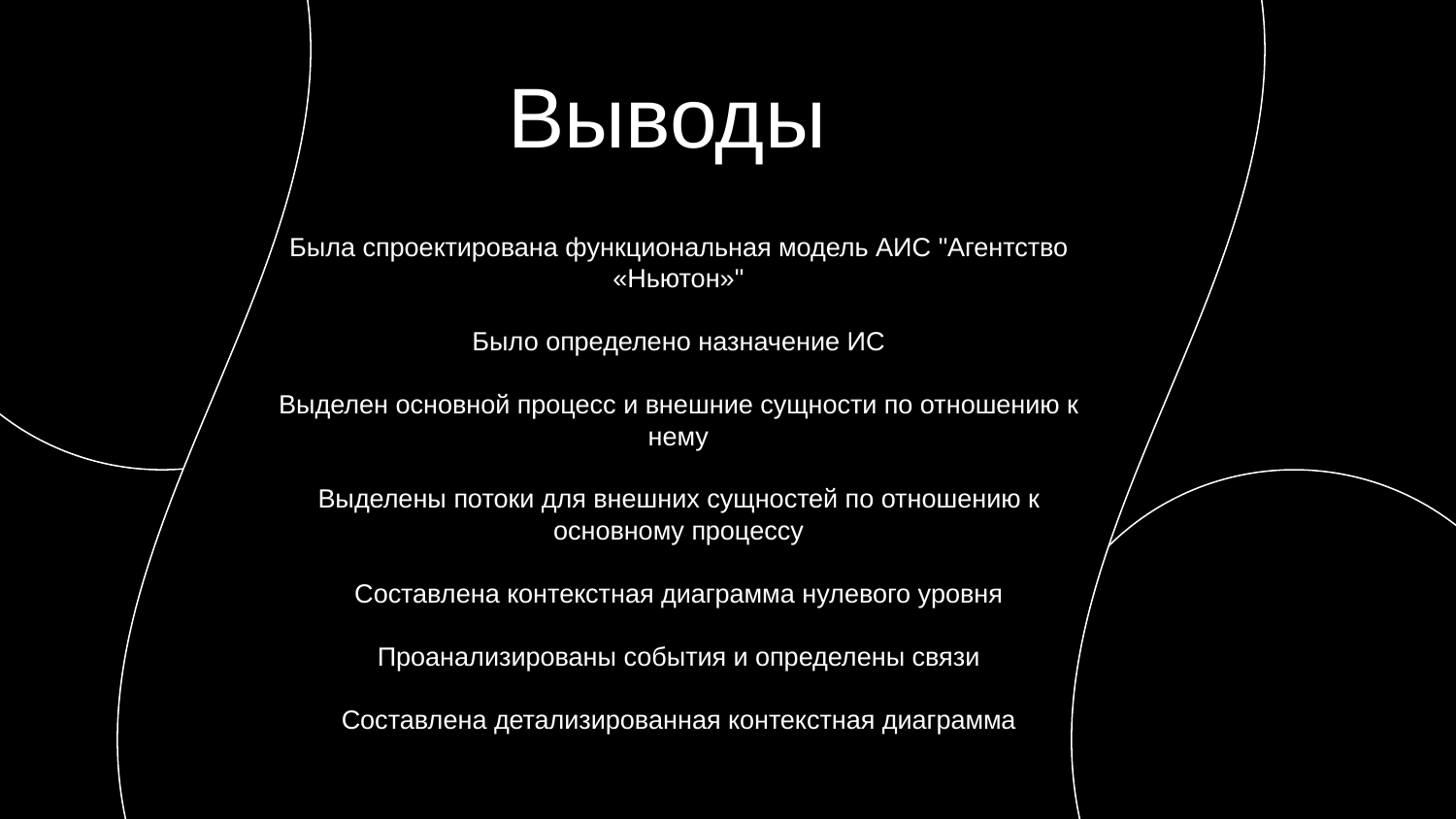

# Выводы
Была спроектирована функциональная модель АИС "Агентство «Ньютон»"

Было определено назначение ИС

Выделен основной процесс и внешние сущности по отношению к нему

Выделены потоки для внешних сущностей по отношению к основному процессу

Составлена контекстная диаграмма нулевого уровня

Проанализированы события и определены связи

Составлена детализированная контекстная диаграмма